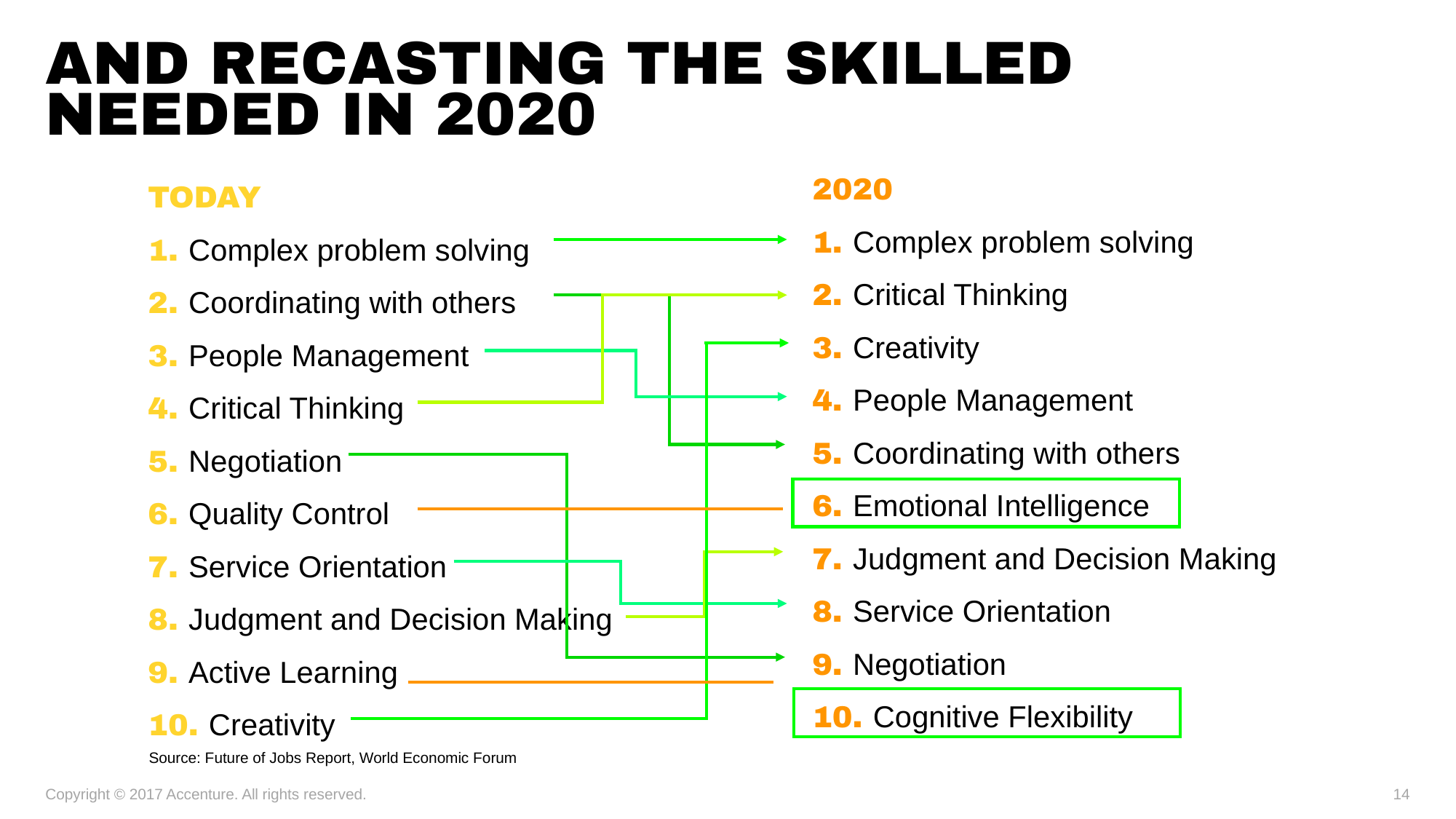

# And recasting the skilled needed in 2020
2020
1. Complex problem solving
2. Critical Thinking
3. Creativity
4. People Management
5. Coordinating with others
6. Emotional Intelligence
7. Judgment and Decision Making
8. Service Orientation
9. Negotiation
10. Cognitive Flexibility
TODAY
1. Complex problem solving
2. Coordinating with others
3. People Management
4. Critical Thinking
5. Negotiation
6. Quality Control
7. Service Orientation
8. Judgment and Decision Making
9. Active Learning
10. Creativity

Source: Future of Jobs Report, World Economic Forum
Copyright © 2017 Accenture. All rights reserved.
14